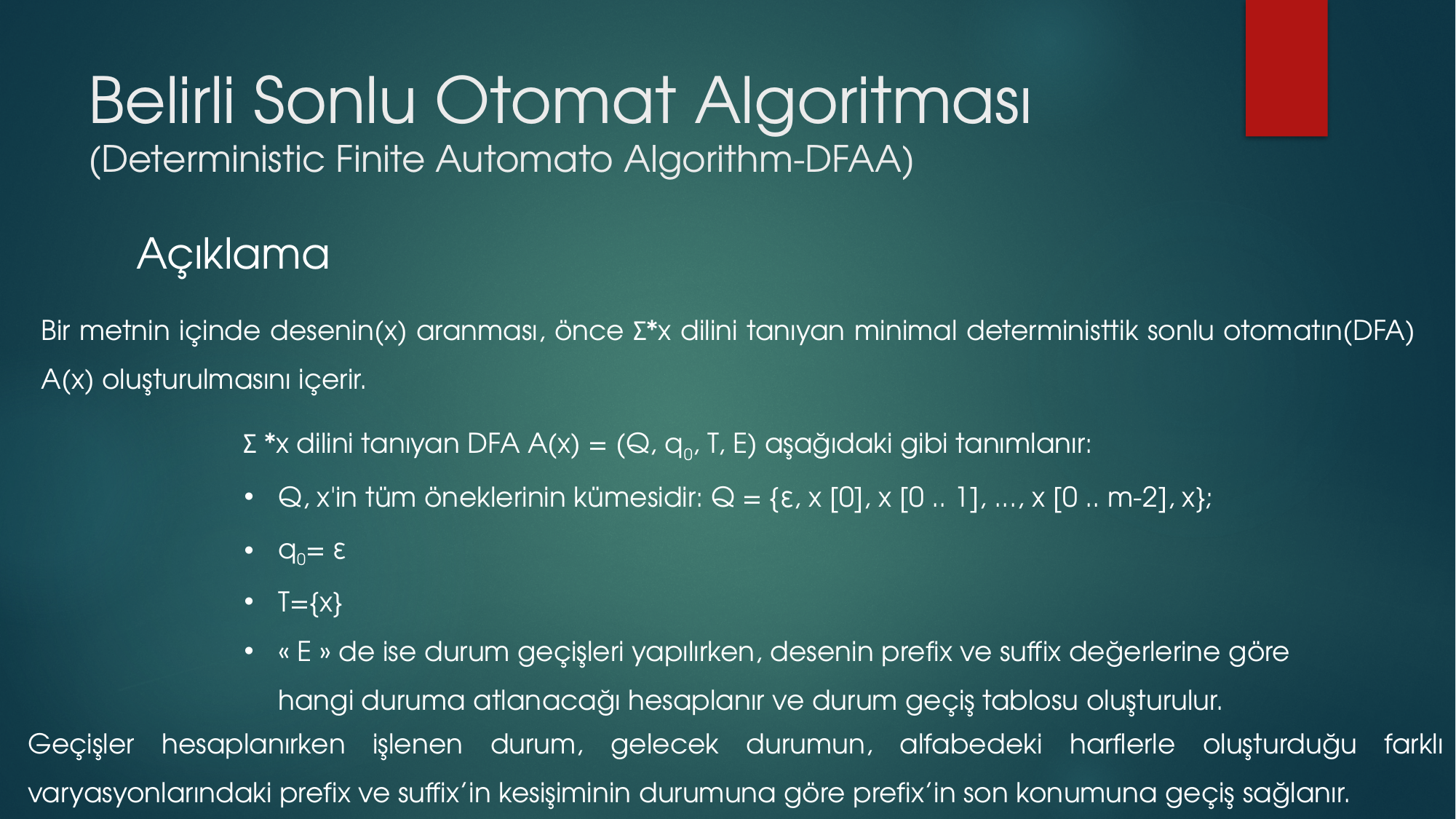

# Belirli Sonlu Otomat Algoritması (Deterministic Finite Automato Algorithm-DFAA)
Açıklama
Bir metnin içinde desenin(x) aranması, önce Σ*x dilini tanıyan minimal deterministtik sonlu otomatın(DFA) A(x) oluşturulmasını içerir.
Σ *x dilini tanıyan DFA A(x) = (Q, q0, T, E) aşağıdaki gibi tanımlanır:
Q, x'in tüm öneklerinin kümesidir: Q = {ε, x [0], x [0 .. 1], ..., x [0 .. m-2], x};
q0= ε
T={x}
« E » de ise durum geçişleri yapılırken, desenin prefix ve suffix değerlerine göre hangi duruma atlanacağı hesaplanır ve durum geçiş tablosu oluşturulur.
Geçişler hesaplanırken işlenen durum, gelecek durumun, alfabedeki harflerle oluşturduğu farklı varyasyonlarındaki prefix ve suffix’in kesişiminin durumuna göre prefix’in son konumuna geçiş sağlanır.